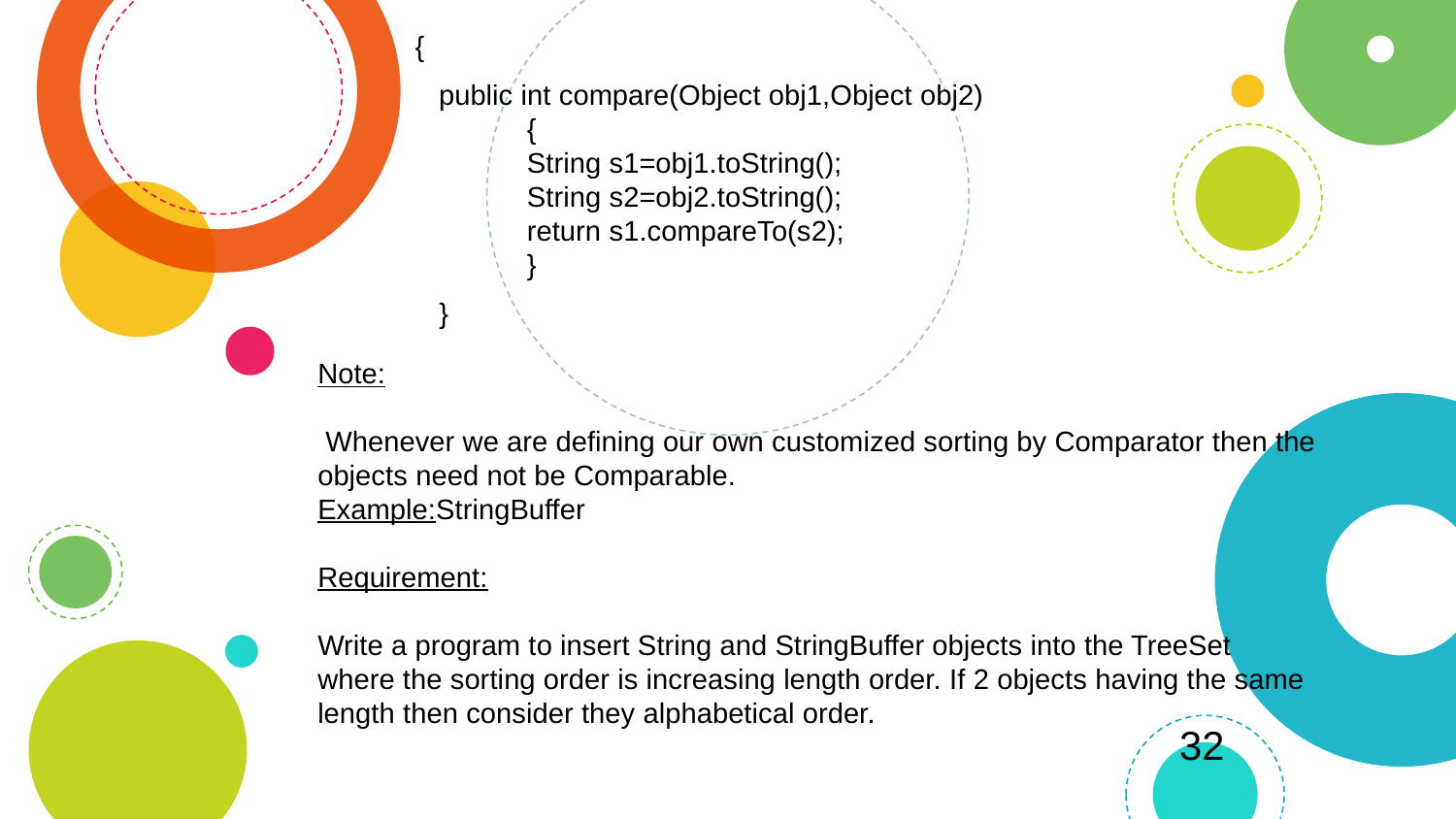

{
public int compare(Object obj1,Object obj2)
           {
           String s1=obj1.toString();
           String s2=obj2.toString();
           return s1.compareTo(s2);
           }
}
Note:

 Whenever we are defining our own customized sorting by Comparator then the
objects need not be Comparable.
Example:StringBuffer

Requirement:

Write a program to insert String and StringBuffer objects into the TreeSet
where the sorting order is increasing length order. If 2 objects having the same length then consider they alphabetical order.

32